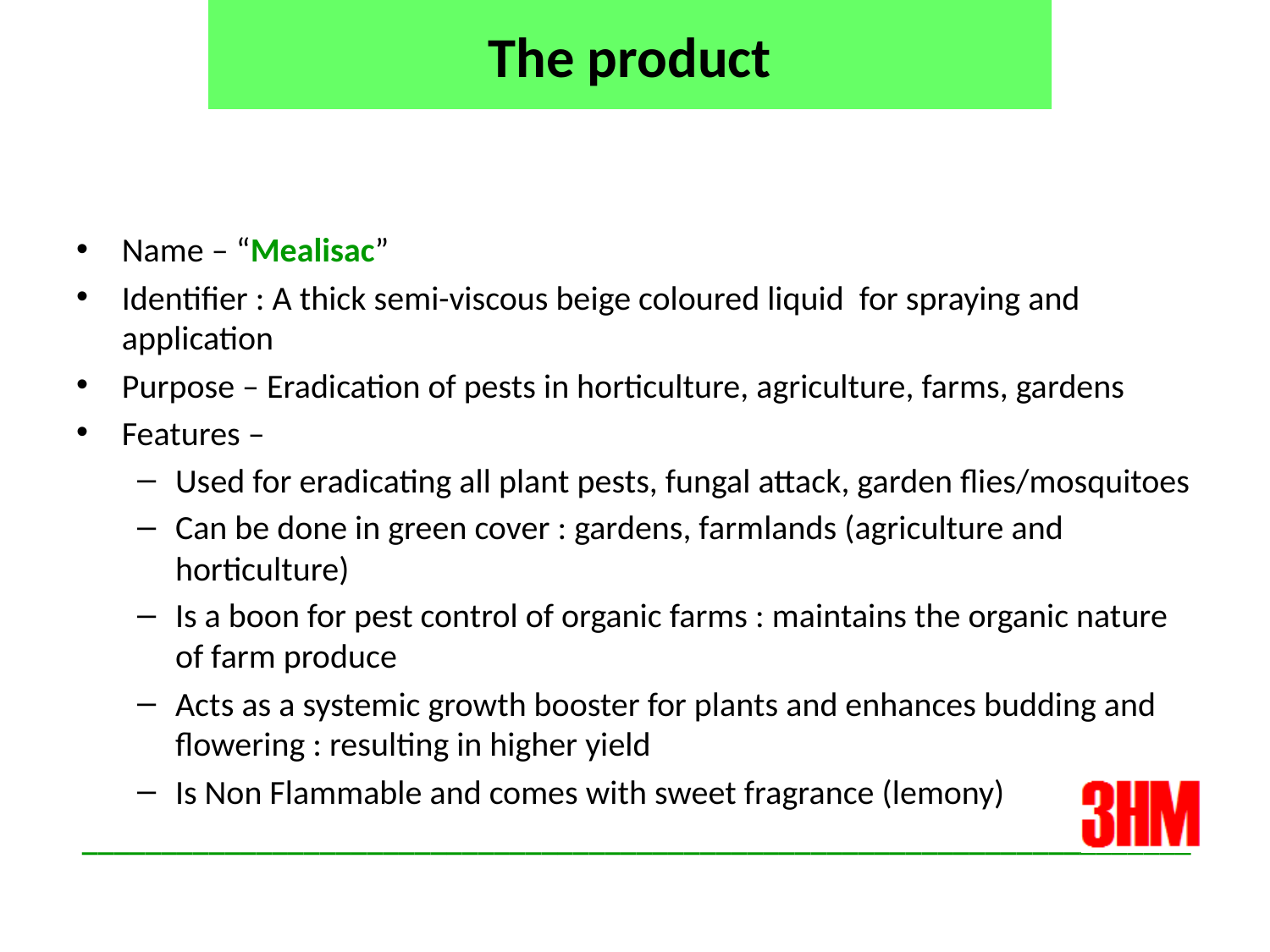

# The product
Name – “Mealisac”
Identifier : A thick semi-viscous beige coloured liquid  for spraying and application
Purpose – Eradication of pests in horticulture, agriculture, farms, gardens
Features –
Used for eradicating all plant pests, fungal attack, garden flies/mosquitoes
Can be done in green cover : gardens, farmlands (agriculture and horticulture)
Is a boon for pest control of organic farms : maintains the organic nature of farm produce
Acts as a systemic growth booster for plants and enhances budding and flowering : resulting in higher yield
Is Non Flammable and comes with sweet fragrance (lemony)